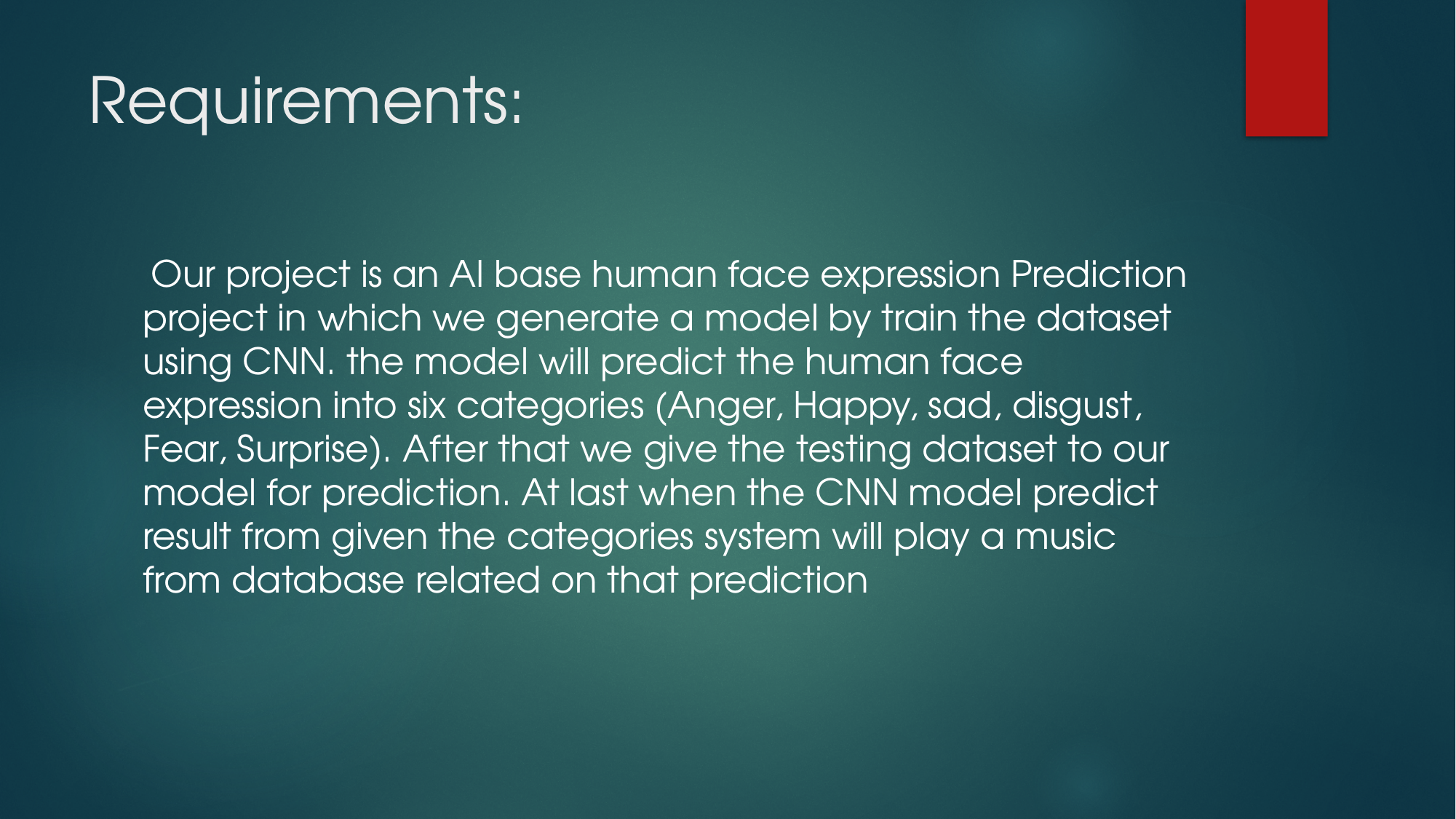

# Requirements:
 Our project is an AI base human face expression Prediction project in which we generate a model by train the dataset using CNN. the model will predict the human face expression into six categories (Anger, Happy, sad, disgust, Fear, Surprise). After that we give the testing dataset to our model for prediction. At last when the CNN model predict result from given the categories system will play a music from database related on that prediction